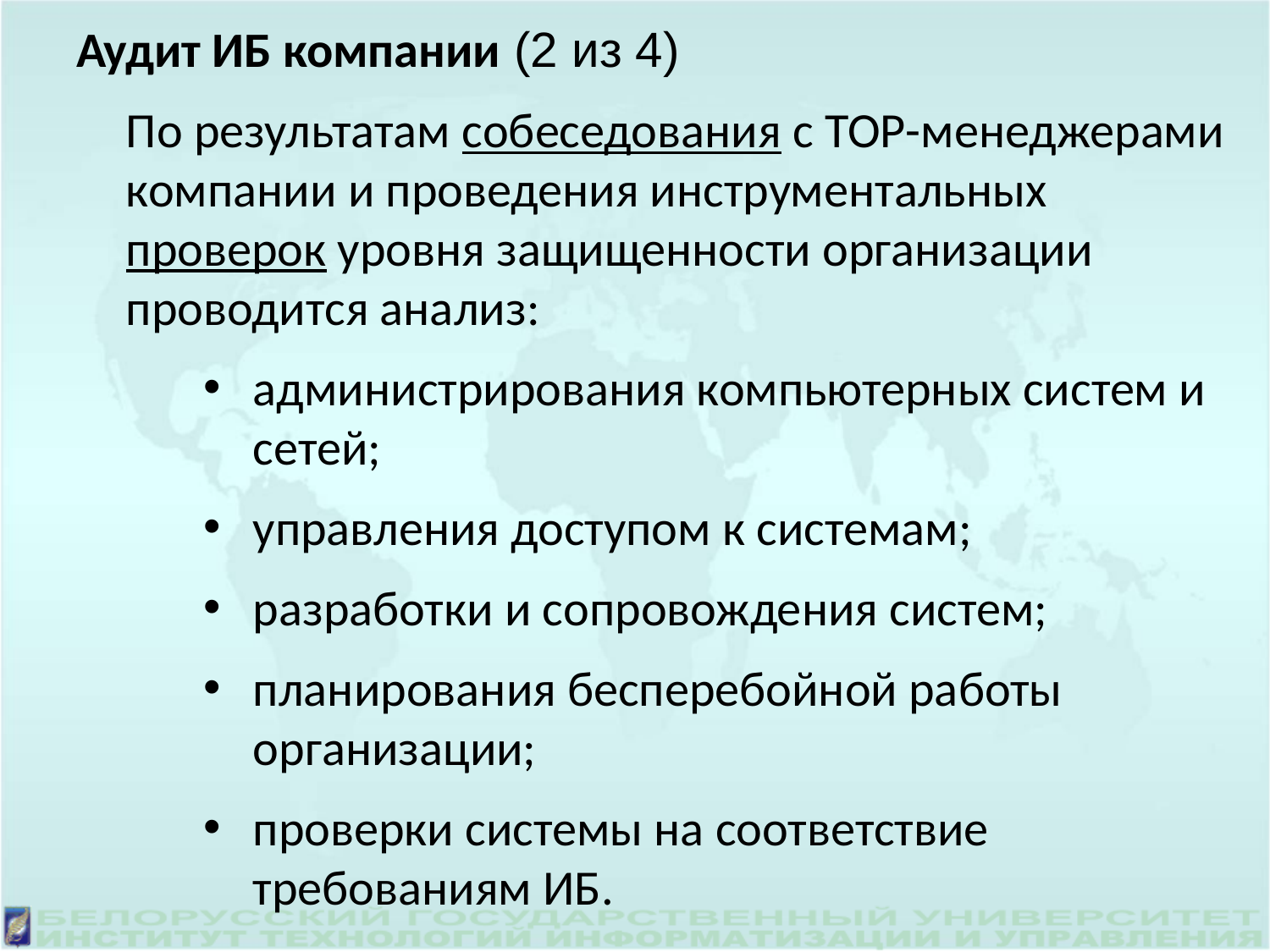

Аудит ИБ компании (2 из 4)
	По результатам собеседования с ТОР-менеджерами компании и проведения инструментальных проверок уровня защищенности организации проводится анализ:
администрирования компьютерных систем и сетей;
управления доступом к системам;
разработки и сопровождения систем;
планирования бесперебойной работы организации;
проверки системы на соответствие требованиям ИБ.